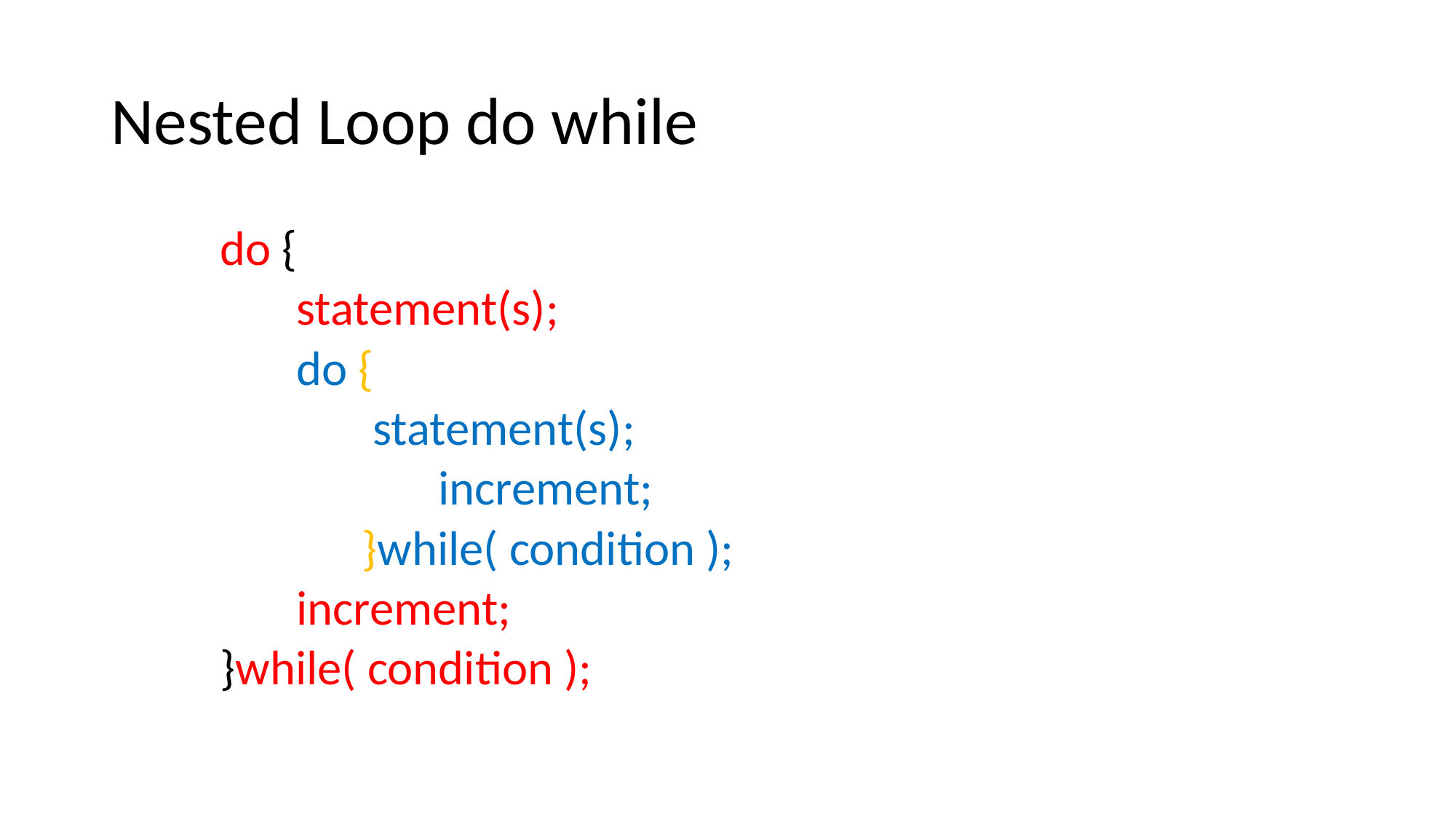

# Nested Loop do while
do {
       statement(s);
       do {
              statement(s);
	  	increment;
             }while( condition );
       increment;
}while( condition );